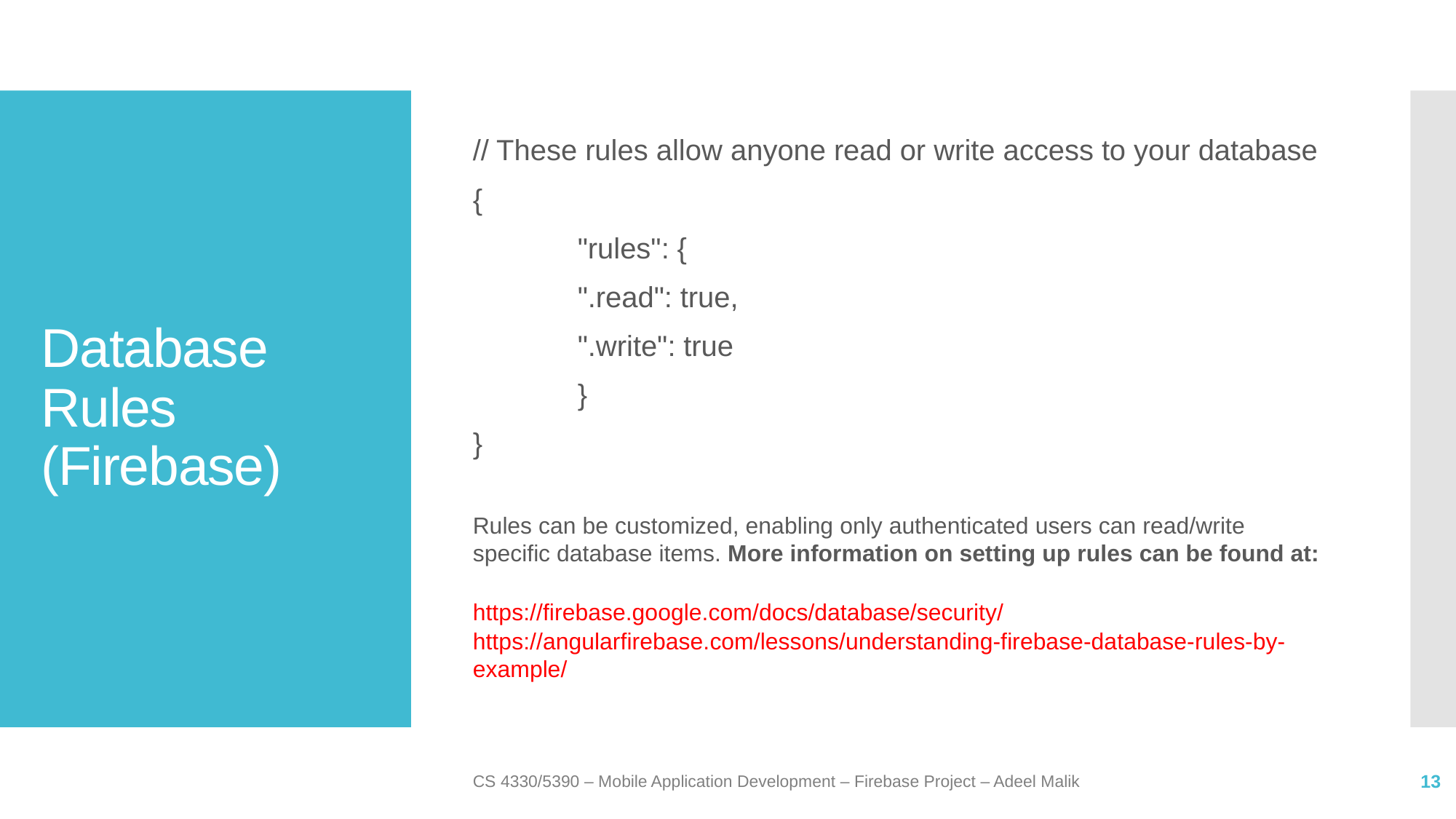

// These rules allow anyone read or write access to your database
{
	"rules": {
		".read": true,
		".write": true
	}
}

Rules can be customized, enabling only authenticated users can read/write specific database items. More information on setting up rules can be found at:

https://firebase.google.com/docs/database/security/
https://angularfirebase.com/lessons/understanding-firebase-database-rules-by-example/
# Database Rules (Firebase)
CS 4330/5390 – Mobile Application Development – Firebase Project – Adeel Malik
13